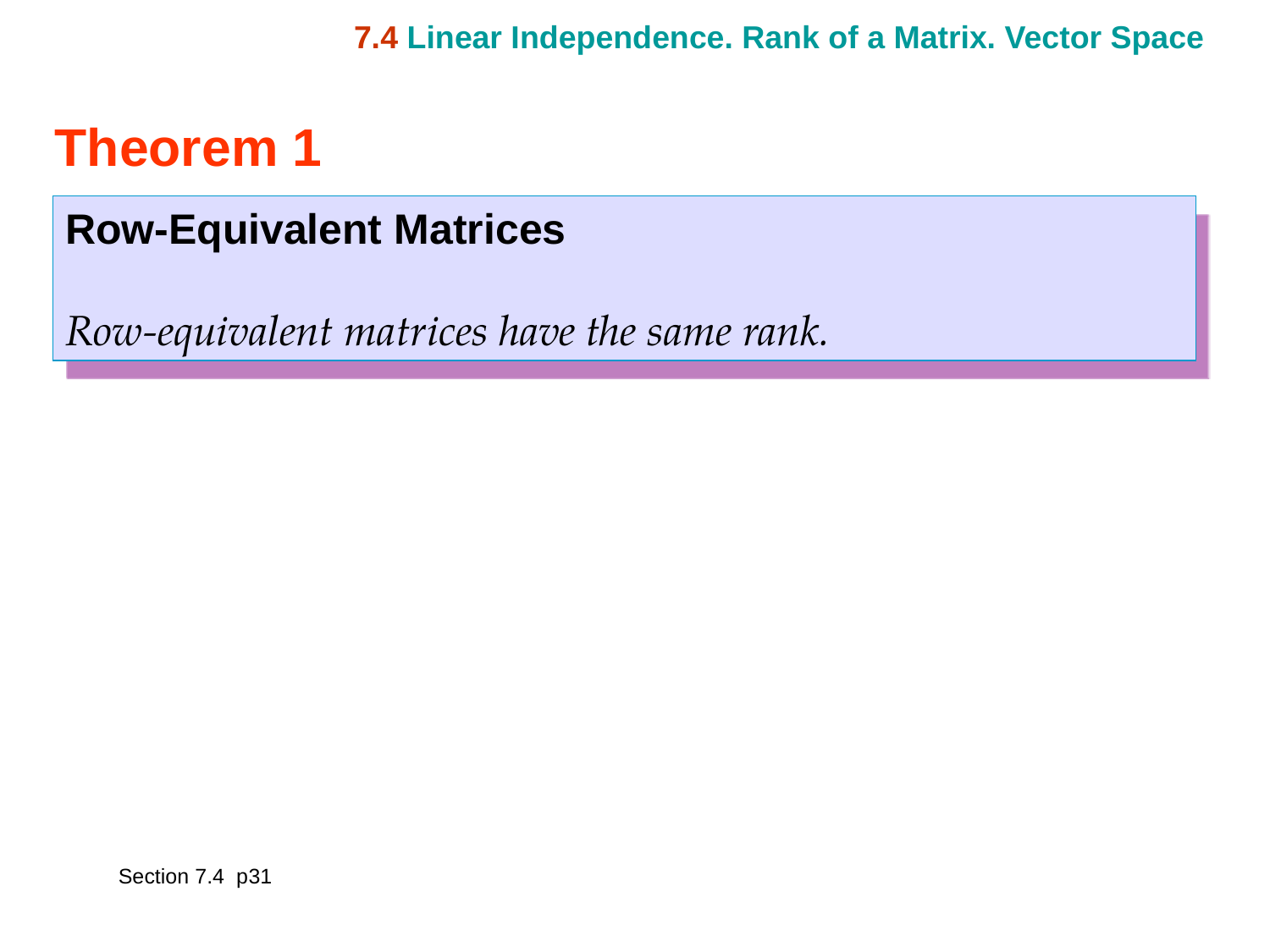

7.4 Linear Independence. Rank of a Matrix. Vector Space
Theorem 1
Row-Equivalent Matrices

Row-equivalent matrices have the same rank.
Section 7.4  p31